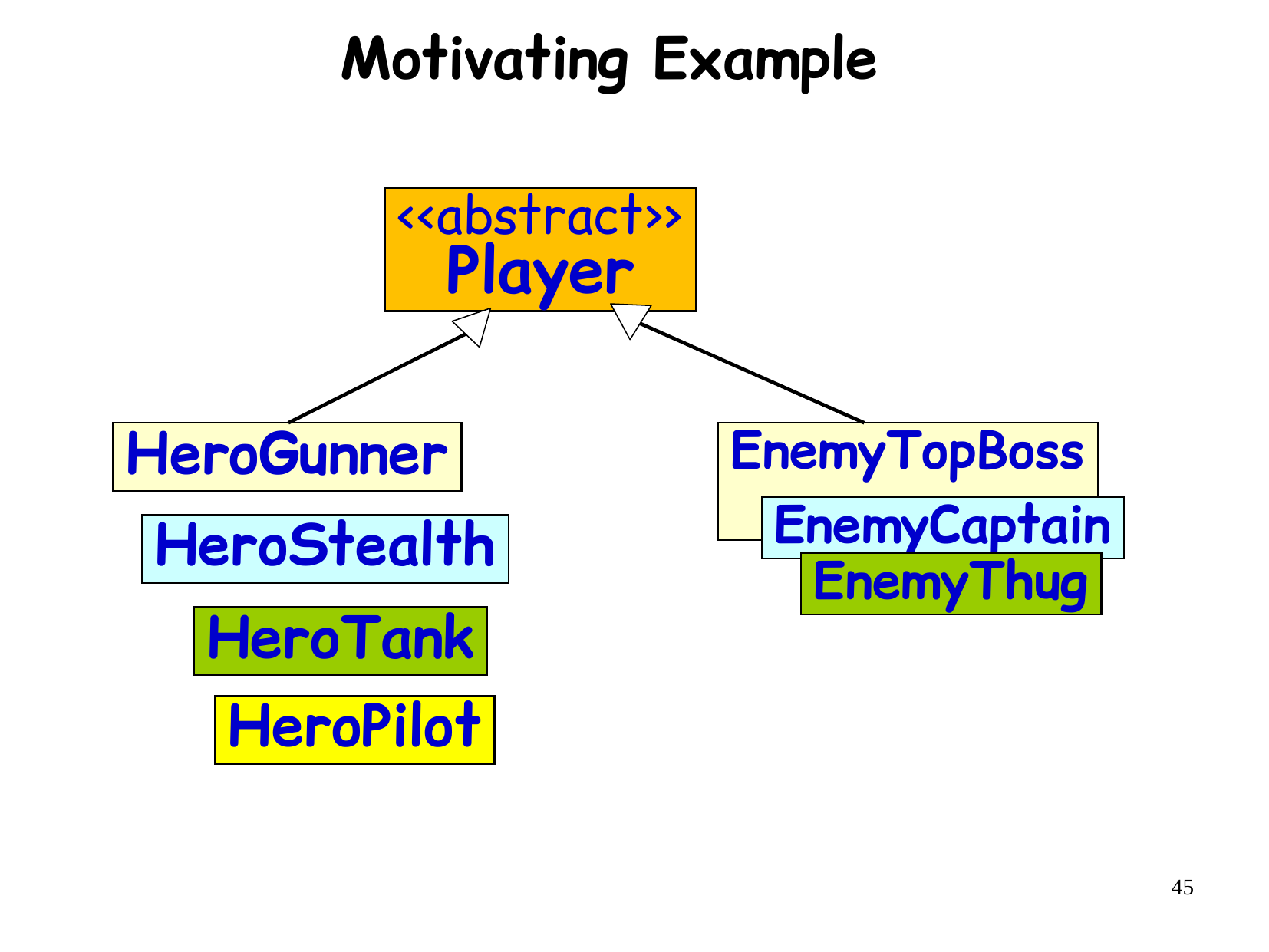

Motivating Example
<<abstract>>
Player

HeroGunner
EnemyTopBoss

EnemyCaptain
HeroStealth
EnemyThug
HeroTank
HeroPilot